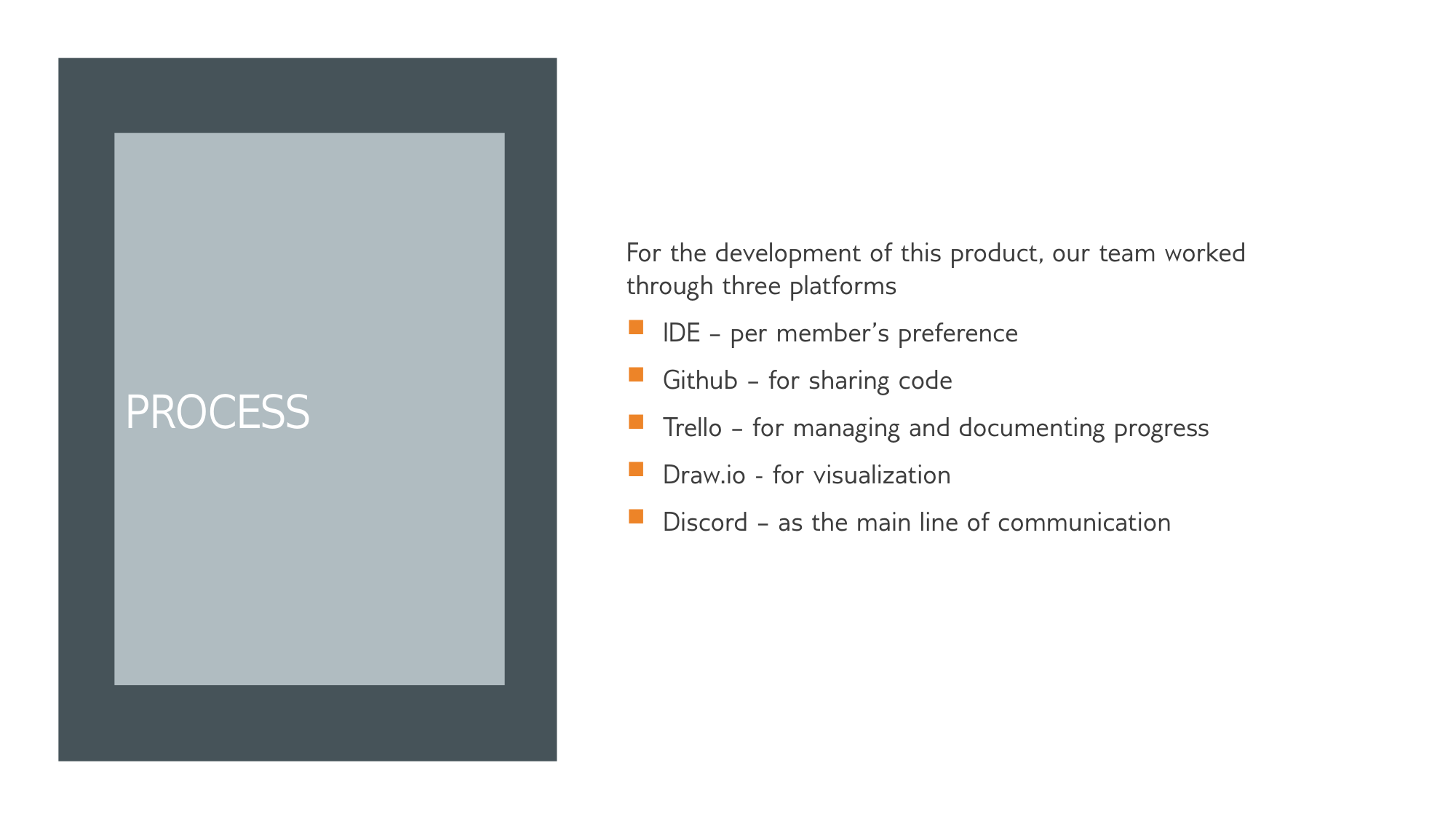

# Process
For the development of this product, our team worked through three platforms
IDE – per member’s preference
Github – for sharing code
Trello – for managing and documenting progress
Draw.io - for visualization
Discord – as the main line of communication